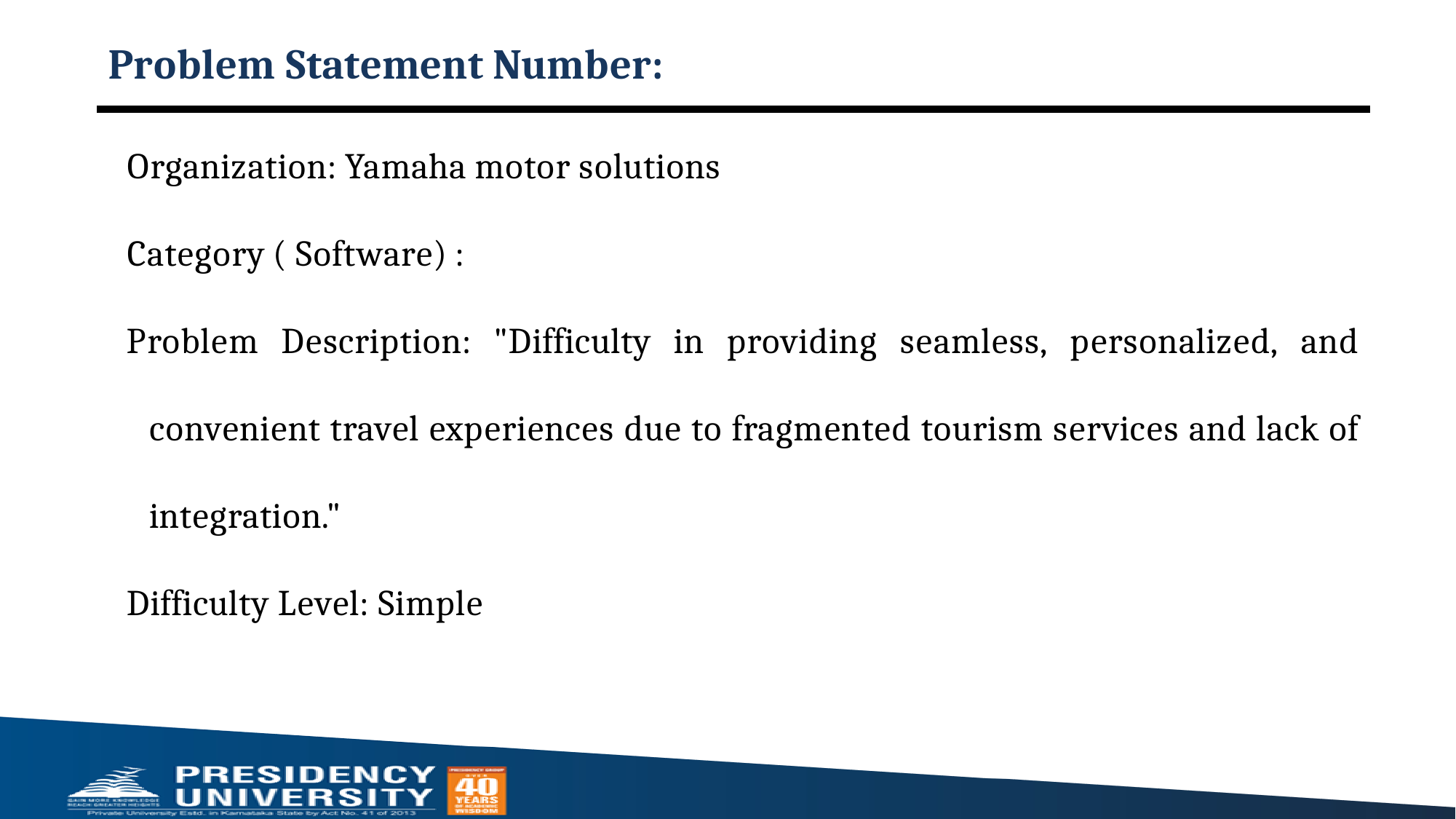

# Problem Statement Number:
Organization: Yamaha motor solutions
Category ( Software) :
Problem Description: "Difficulty in providing seamless, personalized, and convenient travel experiences due to fragmented tourism services and lack of integration."
Difficulty Level: Simple